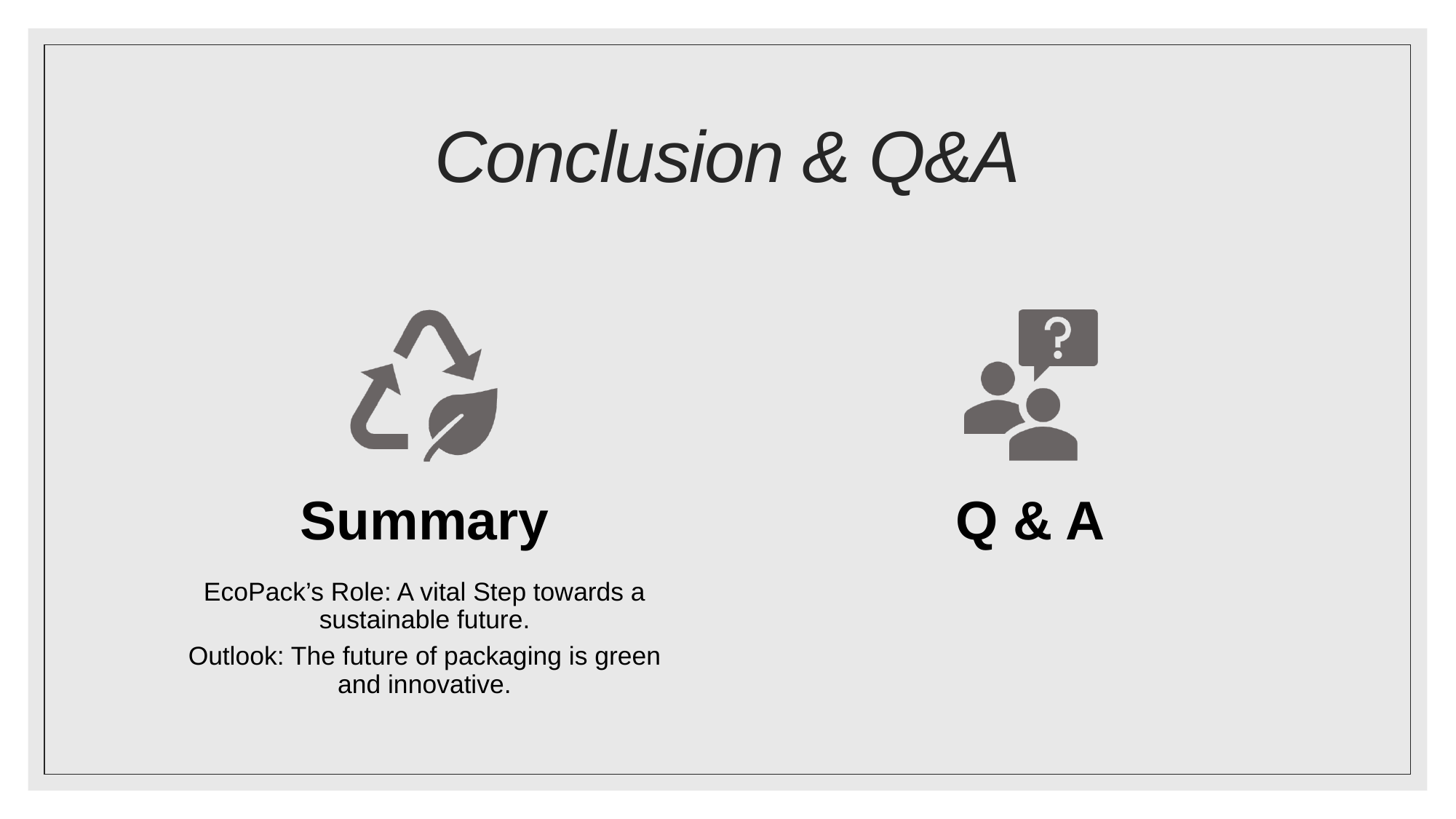

# Conclusion & Q&A
Summary
EcoPack’s Role: A vital Step towards a sustainable future.
Outlook: The future of packaging is green and innovative.
Q & A